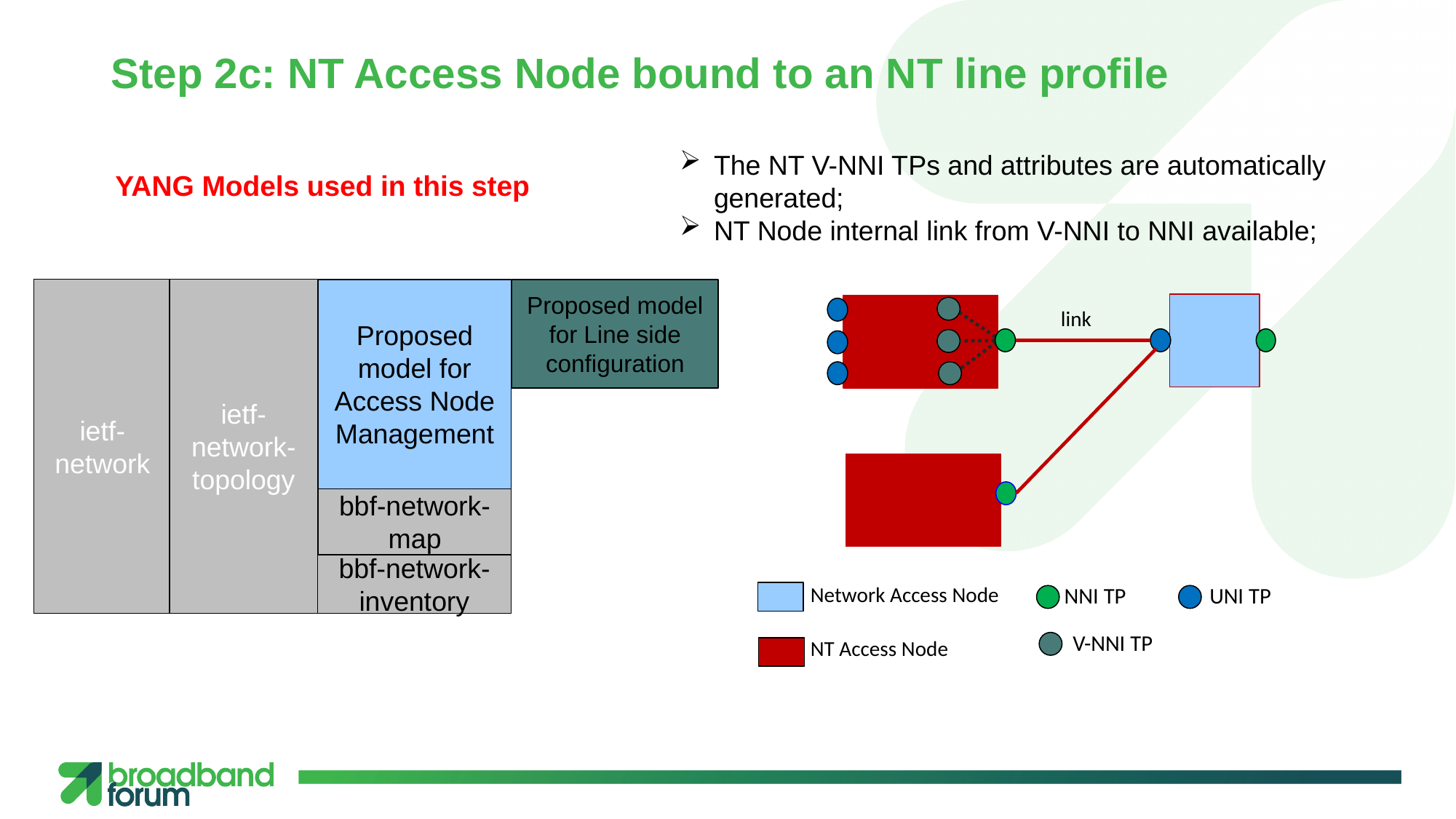

# Step 2c: NT Access Node bound to an NT line profile
The NT V-NNI TPs and attributes are automatically generated;
NT Node internal link from V-NNI to NNI available;
YANG Models used in this step
ietf-network
ietf-network-topology
Proposed model for Access Node Management
Proposed model for Line side configuration

link

bbf-network-map
bbf-network-inventory
Network Access Node
NNI TP
UNI TP

V-NNI TP
NT Access Node